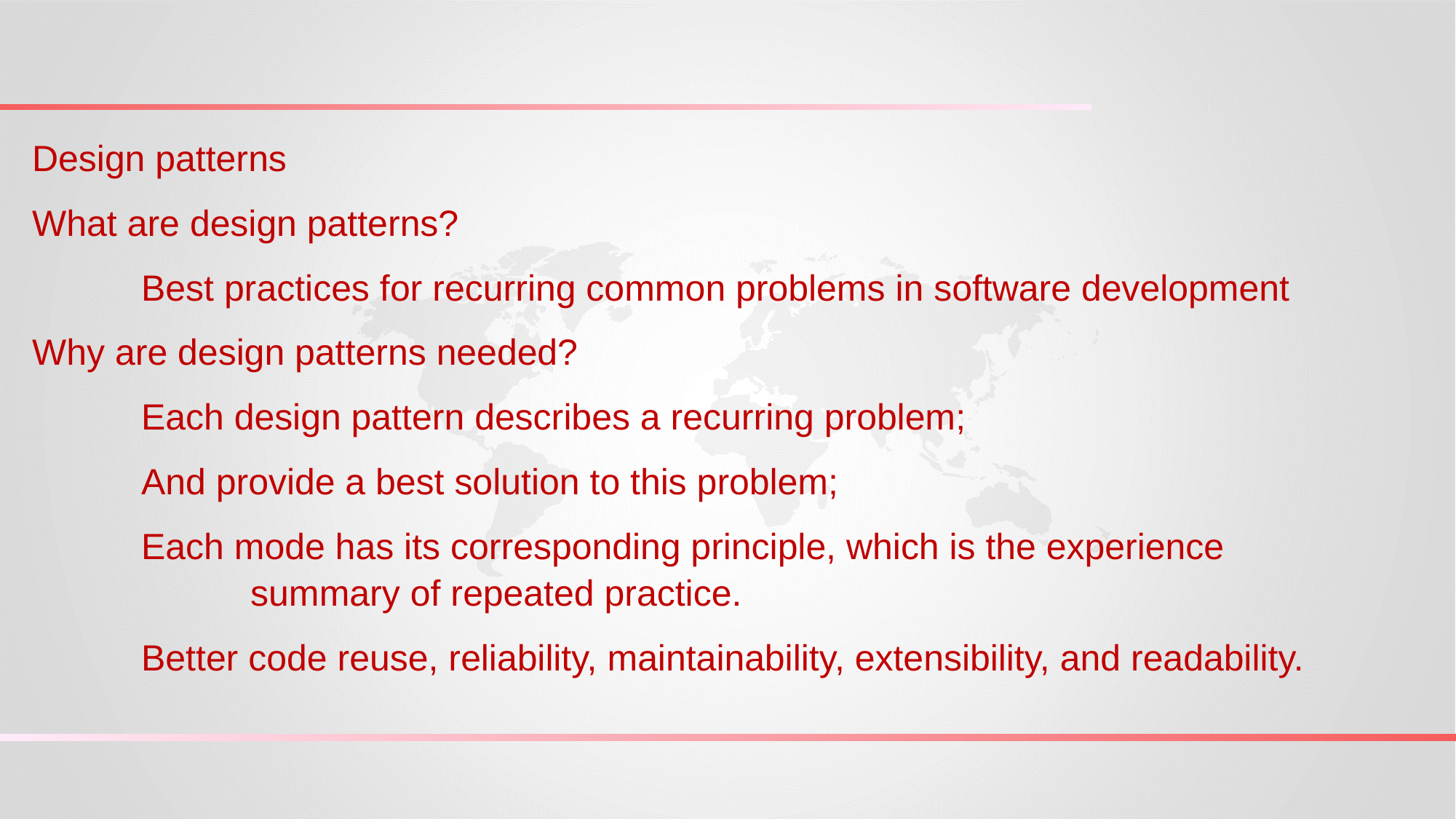

Design patterns
What are design patterns?
	Best practices for recurring common problems in software development
Why are design patterns needed?
	Each design pattern describes a recurring problem;
	And provide a best solution to this problem;
	Each mode has its corresponding principle, which is the experience 			summary of repeated practice.
	Better code reuse, reliability, maintainability, extensibility, and readability.